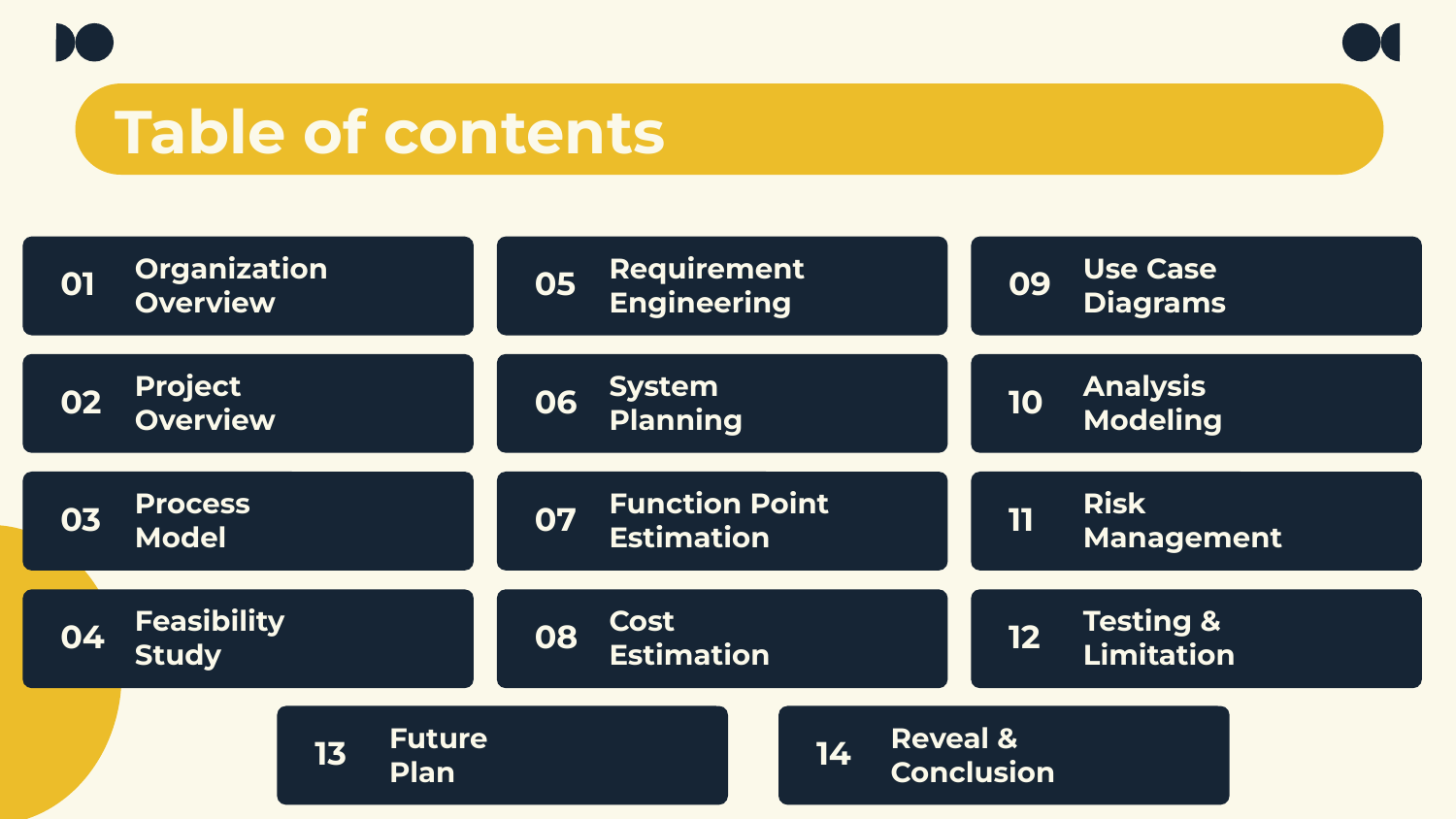

# Table of contents
Organization
Overview
Requirement
Engineering
Use Case
Diagrams

01
05
09
Project
Overview
System
Planning
Analysis
Modeling

02
06
10
Process
Model
Function Point
Estimation
Risk
Management

03
07
11
Feasibility
Study
Cost
Estimation
Testing &
Limitation

04
08
12
Future
Plan
Reveal &
Conclusion

13
14